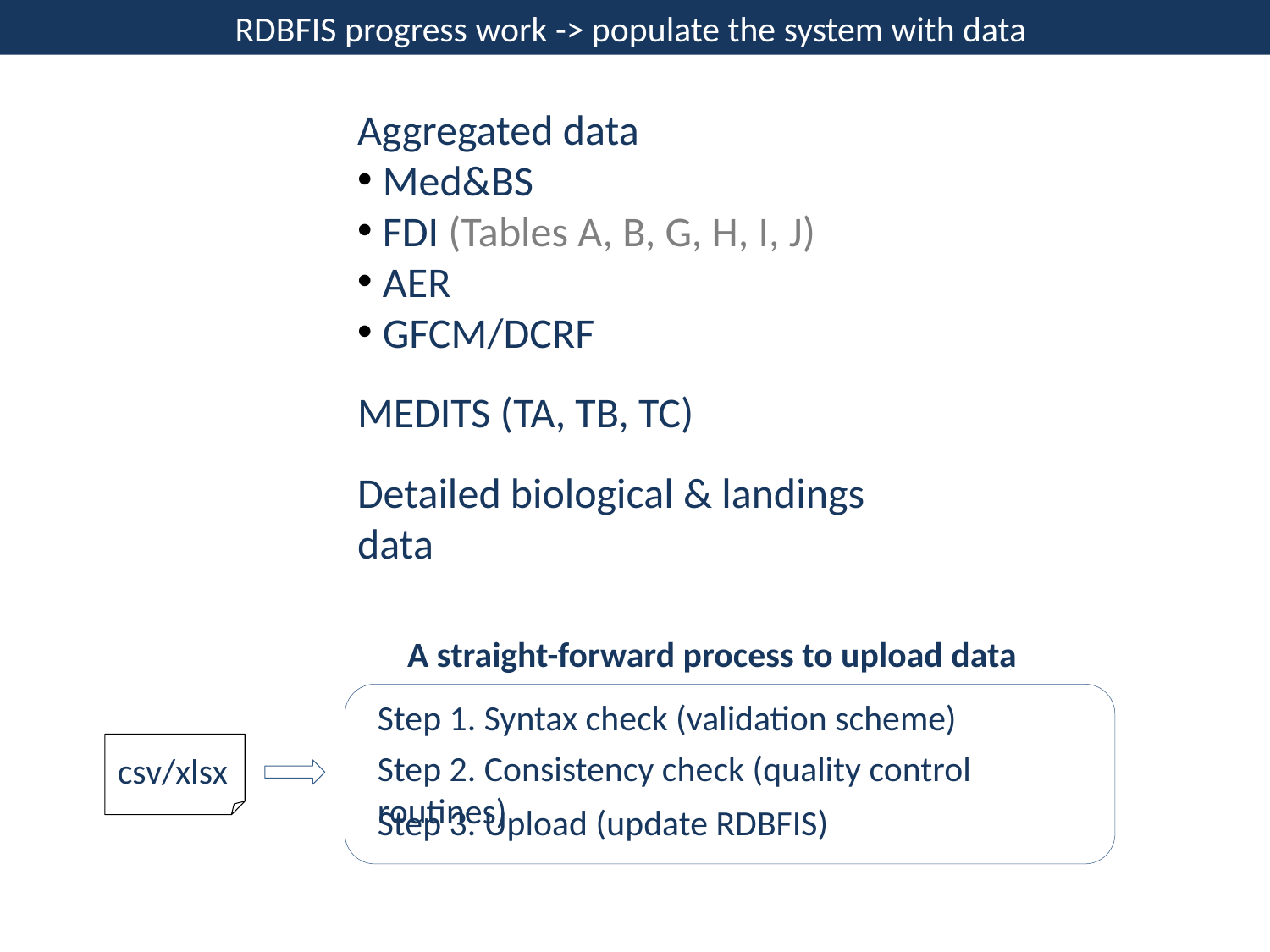

RDBFIS progress work -> populate the system with data
Aggregated data
Med&BS
FDI (Tables A, B, G, H, I, J)
AER
GFCM/DCRF

MEDITS (TA, TB, TC)

Detailed biological & landings data
A straight-forward process to upload data

Step 1. Syntax check (validation scheme)

csv/xlsx
Step 2. Consistency check (quality control routines)

Step 3. Upload (update RDBFIS)